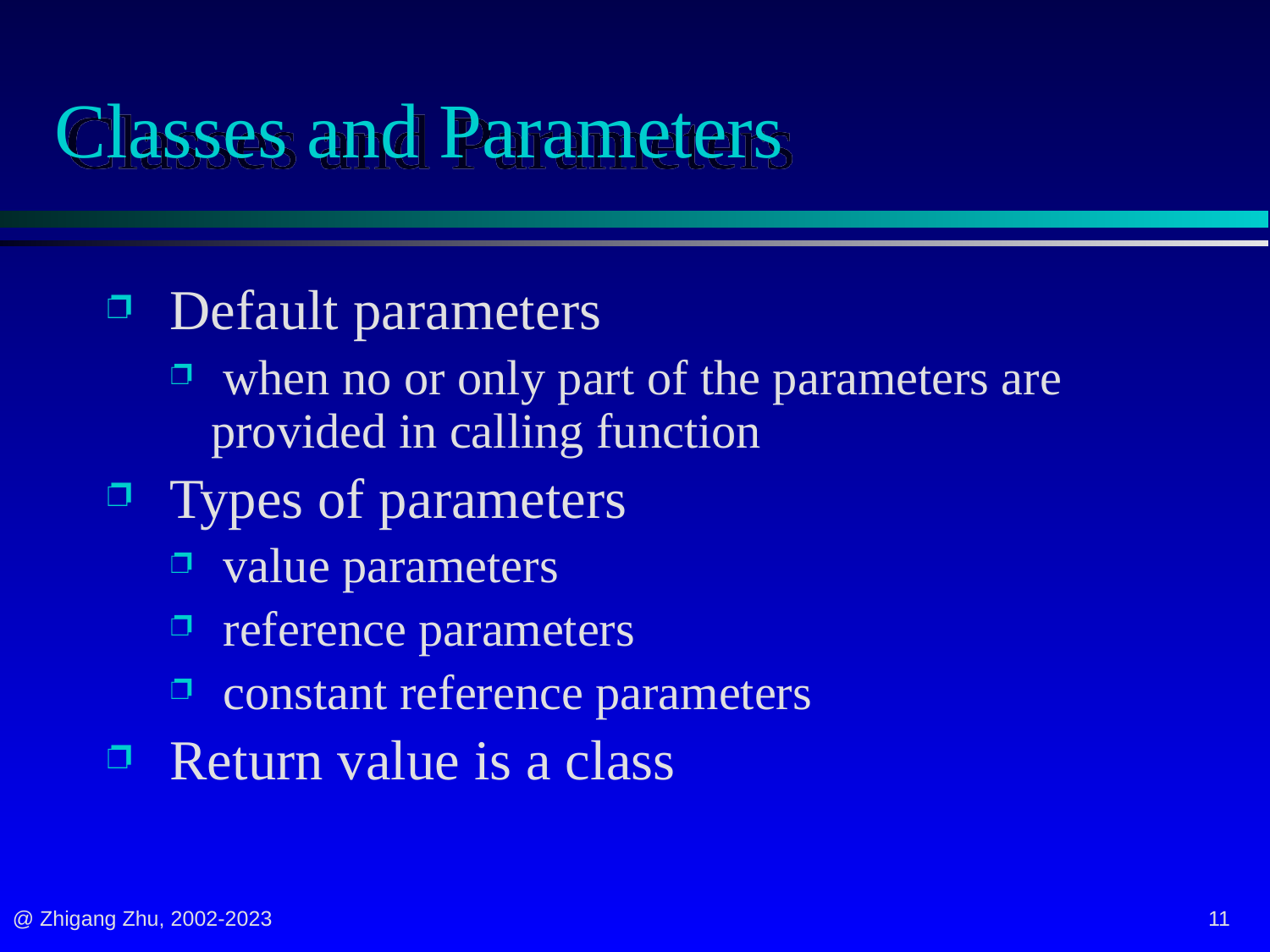

# Classes and Parameters
 Default parameters
 when no or only part of the parameters are provided in calling function
 Types of parameters
 value parameters
 reference parameters
 constant reference parameters
 Return value is a class